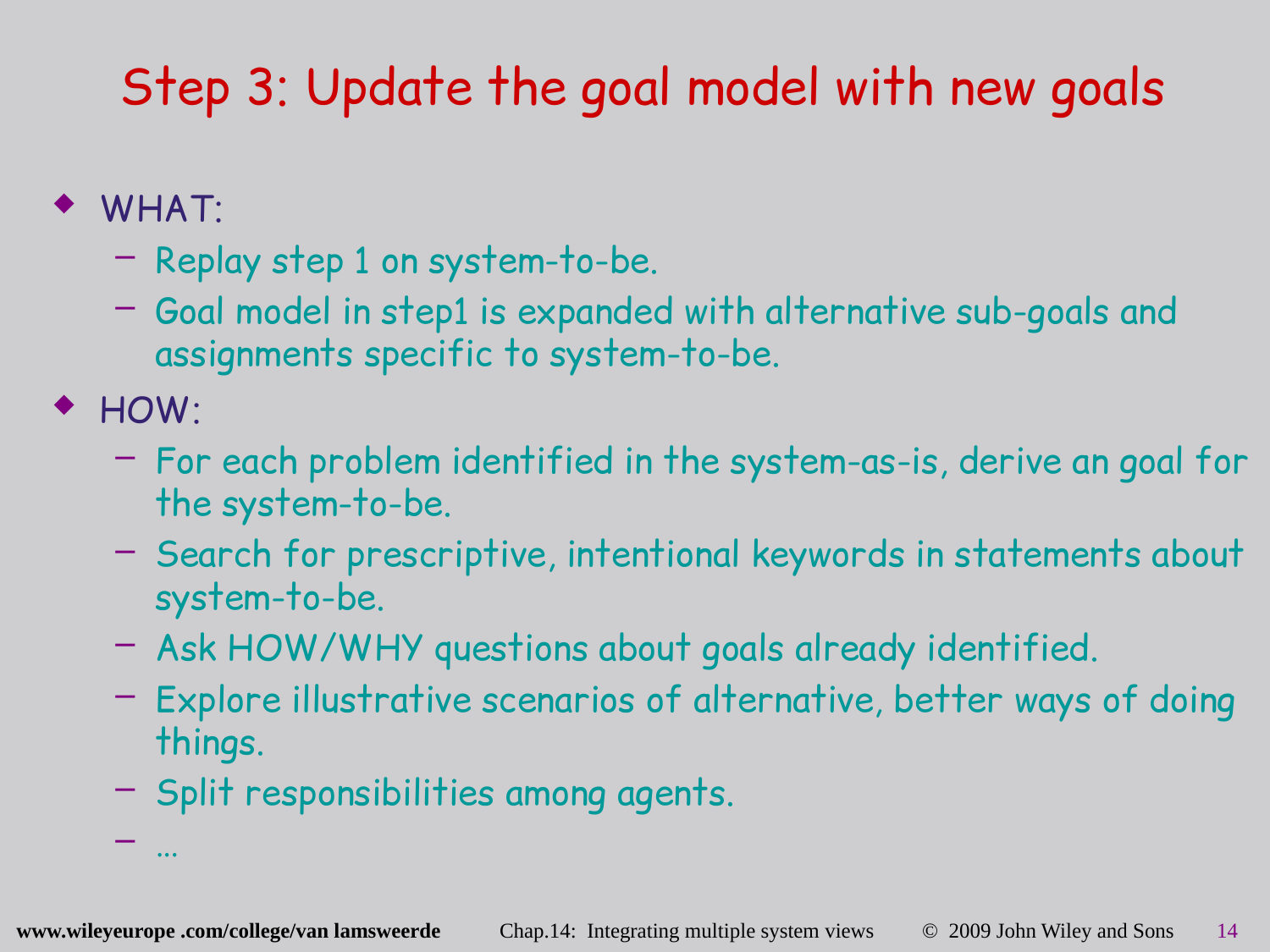

# Step 3: Update the goal model with new goals
WHAT:
Replay step 1 on system-to-be.
Goal model in step1 is expanded with alternative sub-goals and assignments specific to system-to-be.
HOW:
For each problem identified in the system-as-is, derive an goal for the system-to-be.
Search for prescriptive, intentional keywords in statements about system-to-be.
Ask HOW/WHY questions about goals already identified.
Explore illustrative scenarios of alternative, better ways of doing things.
Split responsibilities among agents.
…